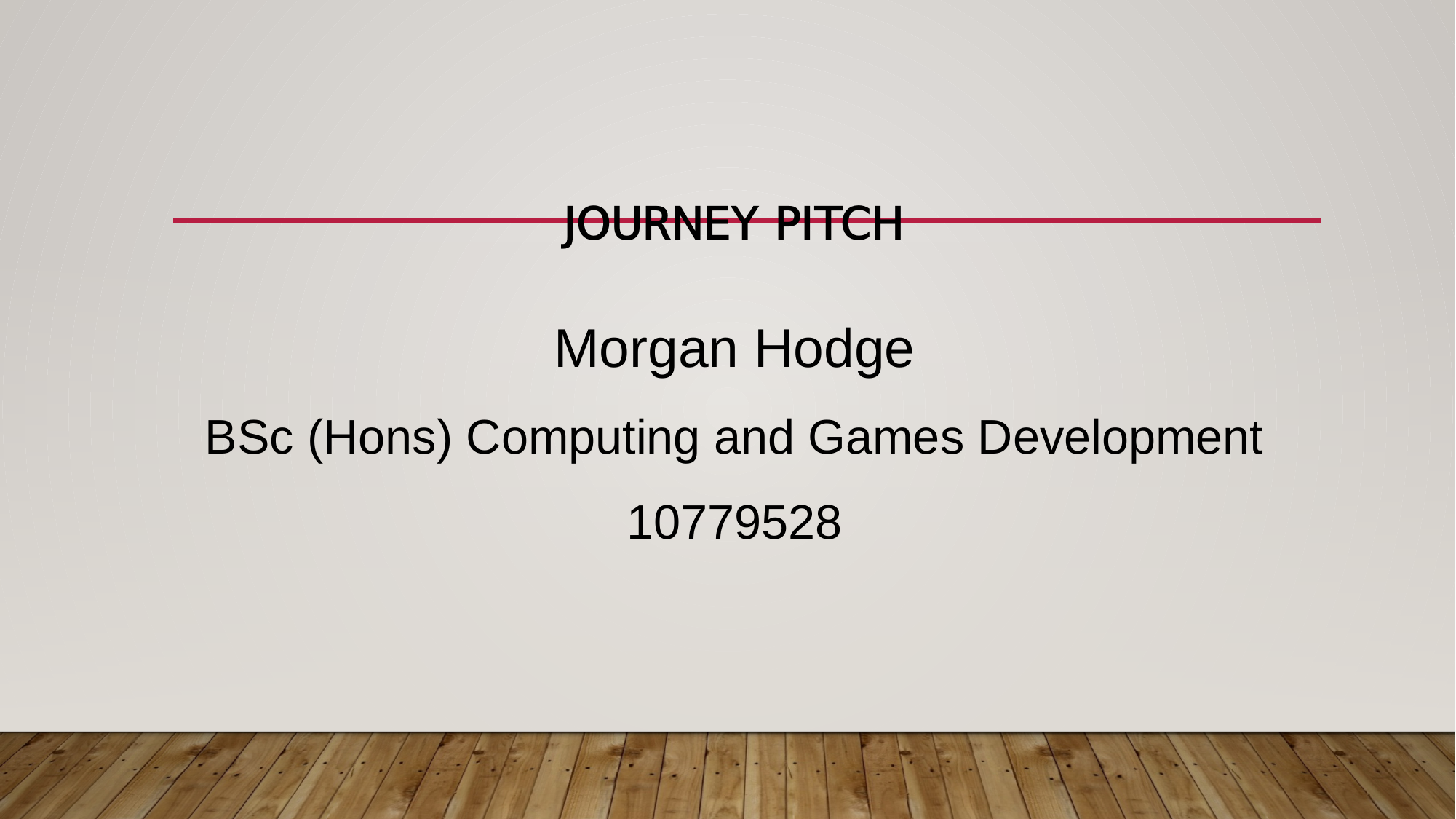

# Journey pitch
Morgan Hodge
BSc (Hons) Computing and Games Development
10779528